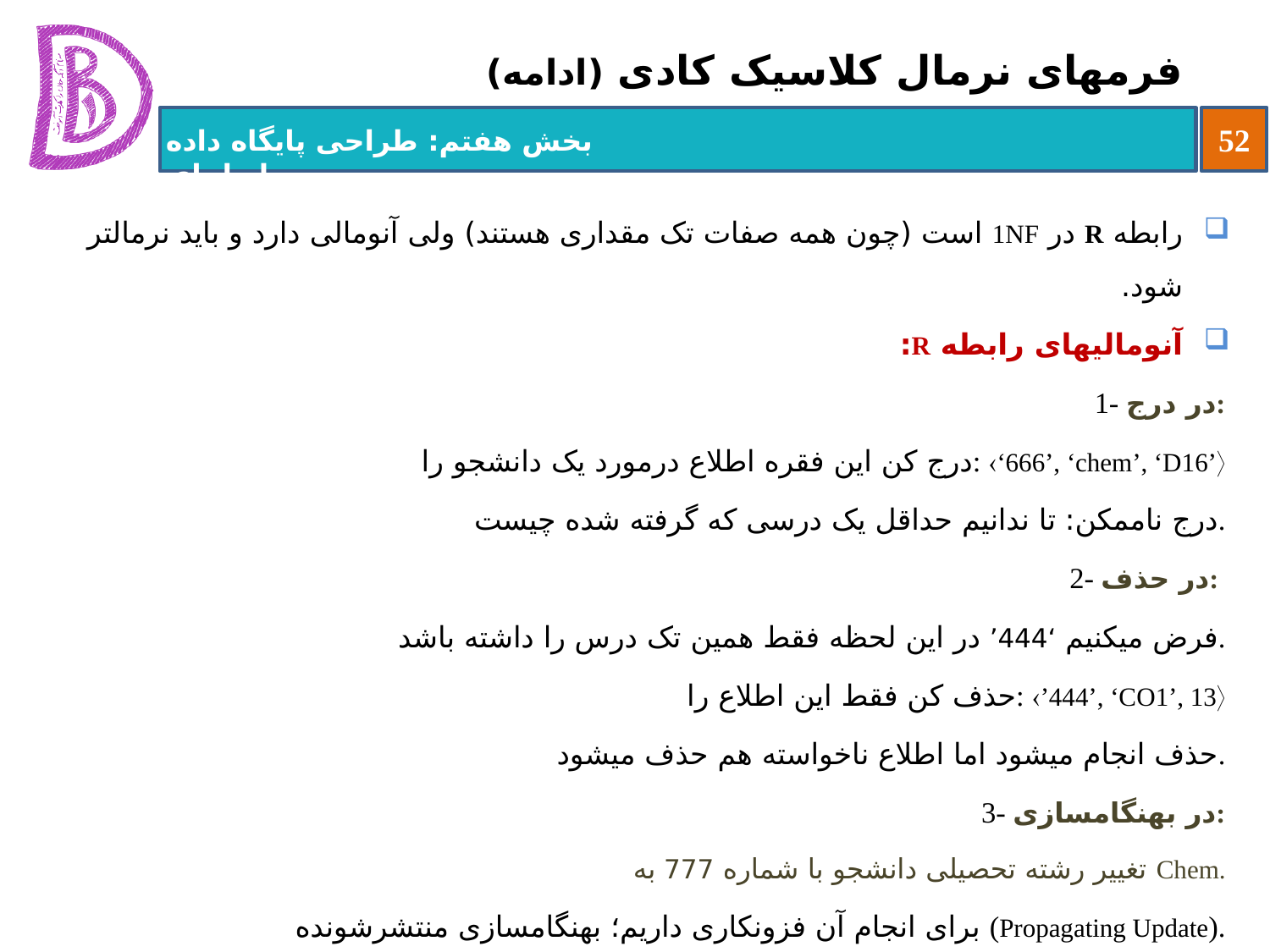

# فرم‏های نرمال کلاسیک کادی (ادامه)
رابطه R در 1NF است (چون همه صفات تک مقداری هستند) ولی آنومالی دارد و باید نرمال‏تر شود.
آنومالی‏های رابطه R:
1- در درج:
	درج کن این فقره اطلاع درمورد یک دانشجو را: 〈‘666’, ‘chem’, ‘D16’〉
	درج ناممکن: تا ندانیم حداقل یک درسی که گرفته شده چیست.
2- در حذف:
	فرض می‏کنیم ‘444’ در این لحظه فقط همین تک درس را داشته باشد.
	حذف کن فقط این اطلاع را: 〈’444’, ‘CO1’, 13〉
	حذف انجام می‏شود اما اطلاع ناخواسته هم حذف می‏شود.
3- در بهنگام‏سازی:
	تغییر رشته تحصیلی دانشجو با شماره 777 به Chem.
	برای انجام آن فزونکاری داریم؛ بهنگام‏سازی منتشرشونده (Propagating Update).